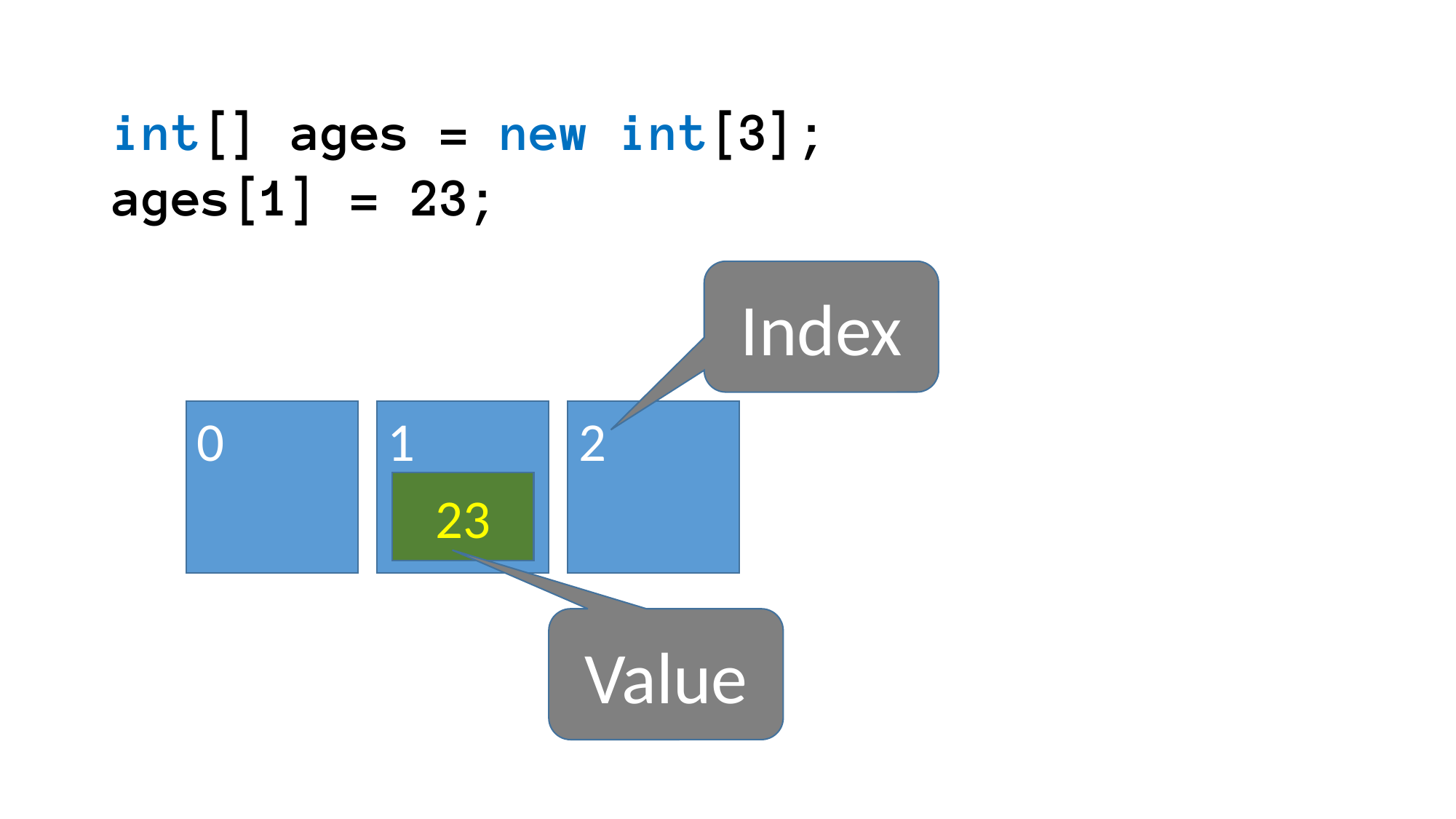

int[] ages = new int[3];
ages[1] = 23;
Index
0
1
2
23
Value